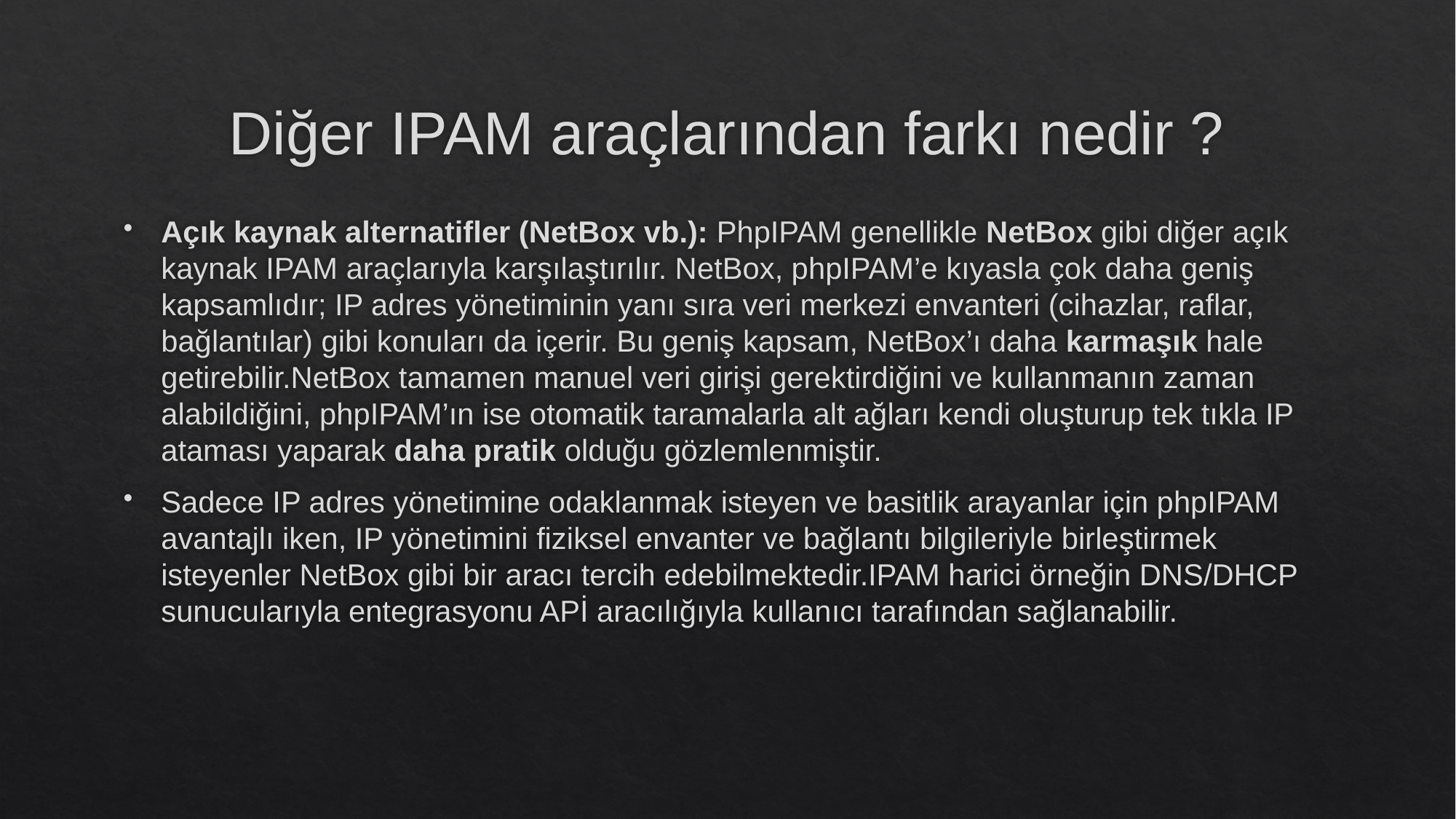

# Diğer IPAM araçlarından farkı nedir ?
Açık kaynak alternatifler (NetBox vb.): PhpIPAM genellikle NetBox gibi diğer açık kaynak IPAM araçlarıyla karşılaştırılır. NetBox, phpIPAM’e kıyasla çok daha geniş kapsamlıdır; IP adres yönetiminin yanı sıra veri merkezi envanteri (cihazlar, raflar, bağlantılar) gibi konuları da içerir. Bu geniş kapsam, NetBox’ı daha karmaşık hale getirebilir.NetBox tamamen manuel veri girişi gerektirdiğini ve kullanmanın zaman alabildiğini, phpIPAM’ın ise otomatik taramalarla alt ağları kendi oluşturup tek tıkla IP ataması yaparak daha pratik olduğu gözlemlenmiştir.
Sadece IP adres yönetimine odaklanmak isteyen ve basitlik arayanlar için phpIPAM avantajlı iken, IP yönetimini fiziksel envanter ve bağlantı bilgileriyle birleştirmek isteyenler NetBox gibi bir aracı tercih edebilmektedir.IPAM harici örneğin DNS/DHCP sunucularıyla entegrasyonu APİ aracılığıyla kullanıcı tarafından sağlanabilir.